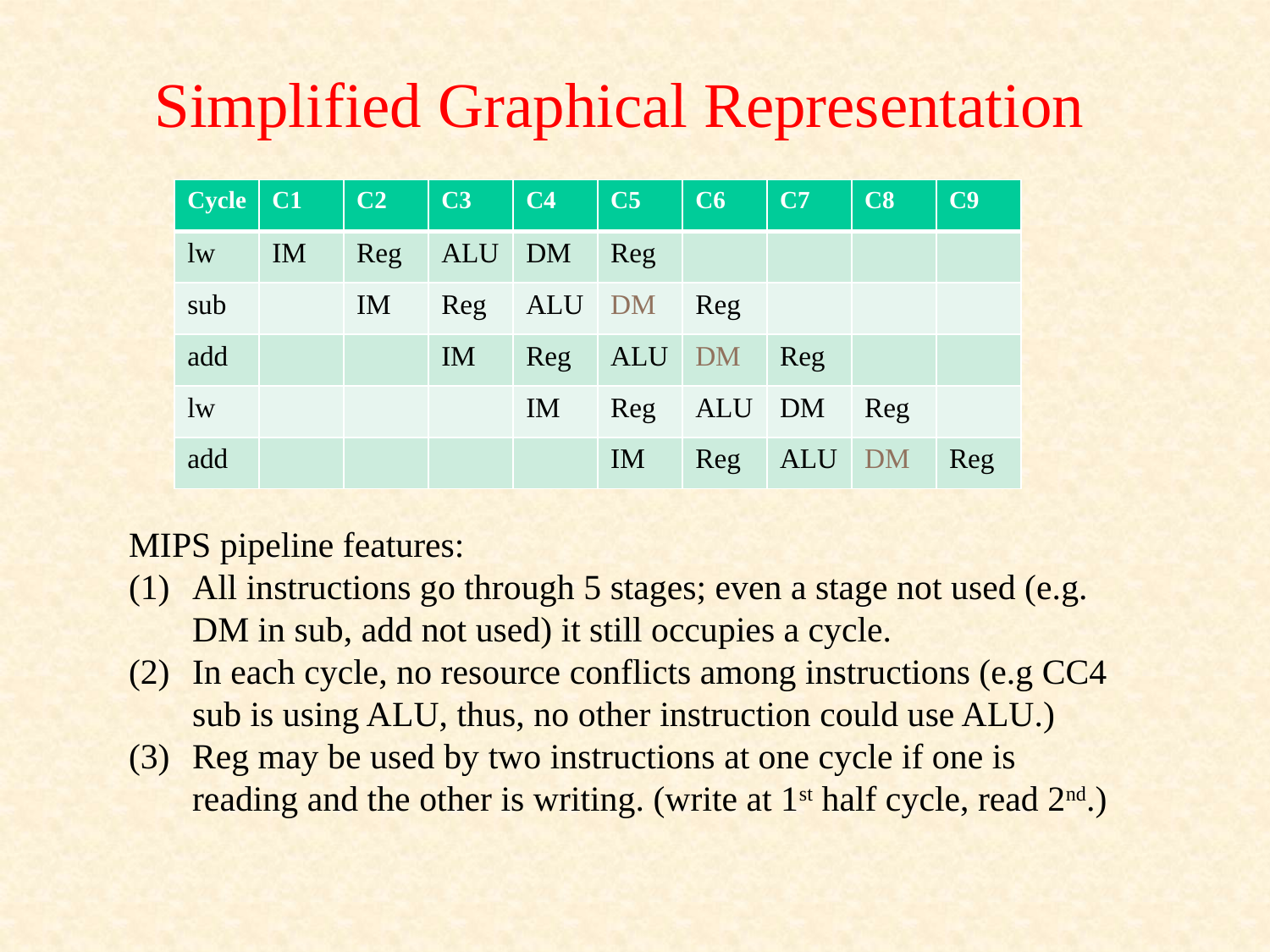

# Simplified Graphical Representation
| Cycle | C1 | C2 | C3 | C4 | C5 | C6 | C7 | C8 | C9 |
| --- | --- | --- | --- | --- | --- | --- | --- | --- | --- |
| lw | IM | Reg | ALU | DM | Reg |  |  |  |  |
| sub |  | IM | Reg | ALU | DM | Reg |  |  |  |
| add |  |  | IM | Reg | ALU | DM | Reg |  |  |
| lw |  |  |  | IM | Reg | ALU | DM | Reg |  |
| add |  |  |  |  | IM | Reg | ALU | DM | Reg |

MIPS pipeline features:
All instructions go through 5 stages; even a stage not used (e.g. DM in sub, add not used) it still occupies a cycle.
In each cycle, no resource conflicts among instructions (e.g CC4 sub is using ALU, thus, no other instruction could use ALU.)
Reg may be used by two instructions at one cycle if one is reading and the other is writing. (write at 1st half cycle, read 2nd.)